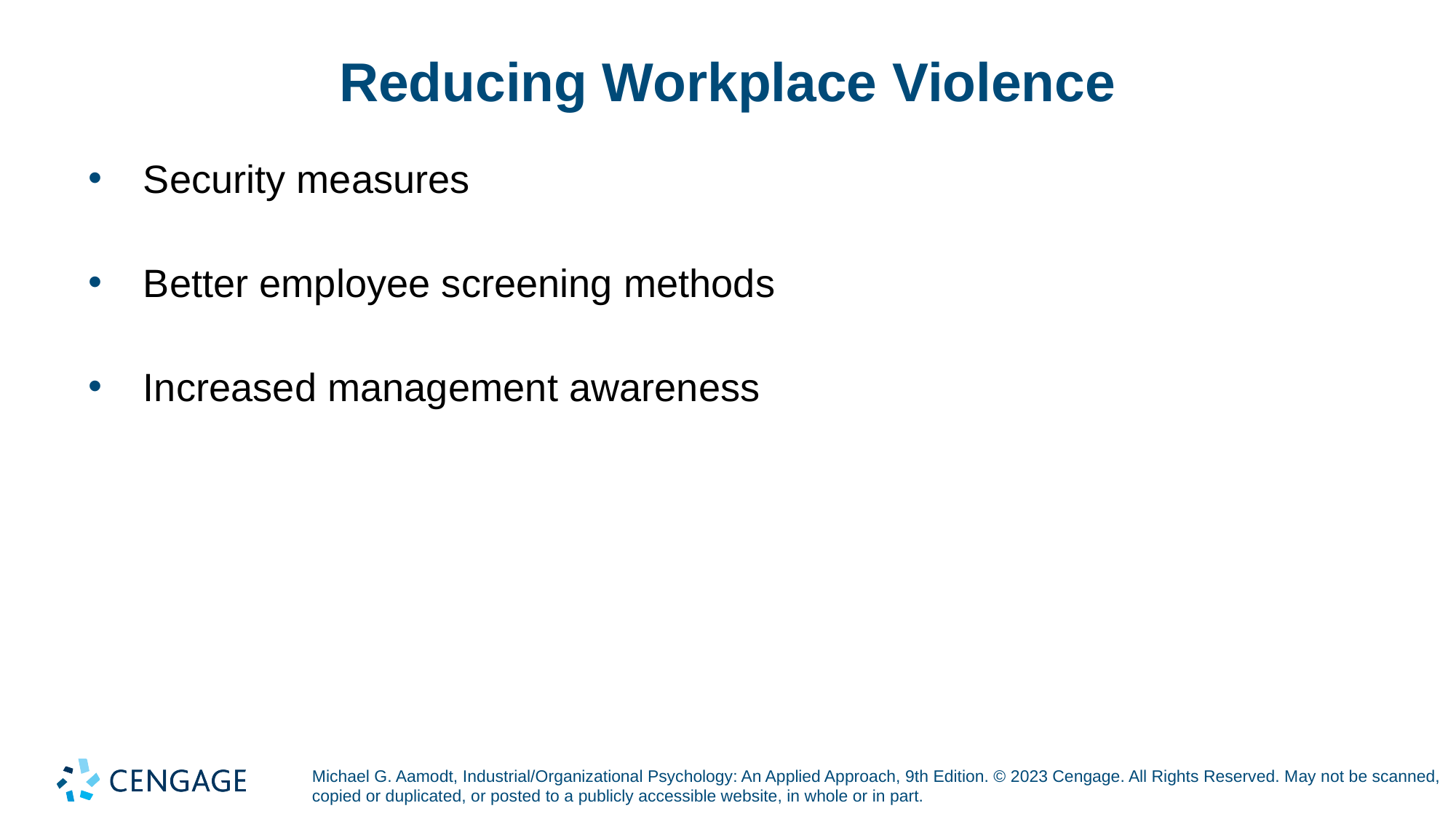

# Reducing Workplace Violence
Security measures
Better employee screening methods
Increased management awareness